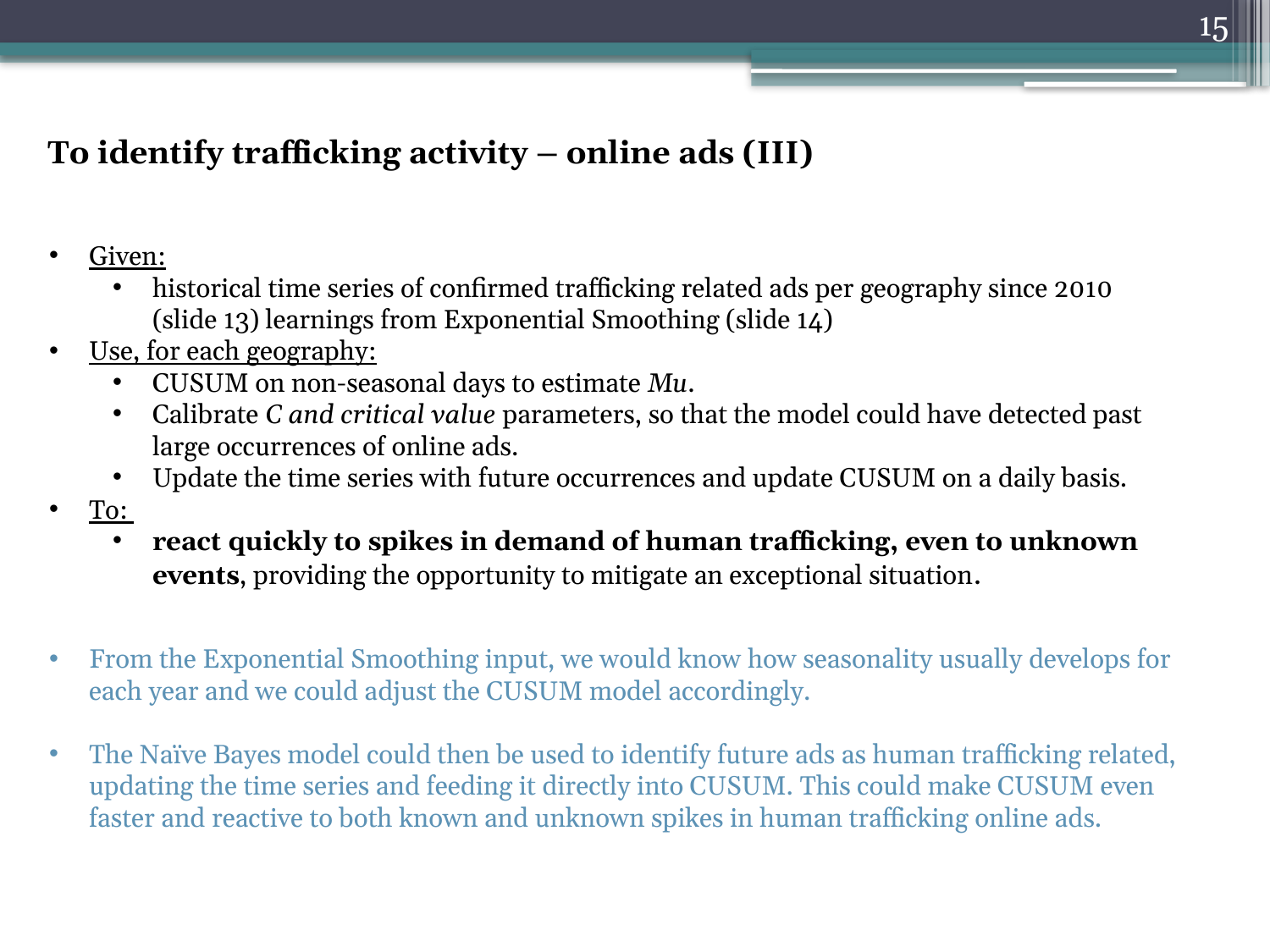

15
To identify trafficking activity – online ads (III)
Given:
historical time series of confirmed trafficking related ads per geography since 2010 (slide 13) learnings from Exponential Smoothing (slide 14)
Use, for each geography:
CUSUM on non-seasonal days to estimate Mu.
Calibrate C and critical value parameters, so that the model could have detected past large occurrences of online ads.
Update the time series with future occurrences and update CUSUM on a daily basis.
To:
react quickly to spikes in demand of human trafficking, even to unknown events, providing the opportunity to mitigate an exceptional situation.
From the Exponential Smoothing input, we would know how seasonality usually develops for each year and we could adjust the CUSUM model accordingly.

The Naïve Bayes model could then be used to identify future ads as human trafficking related, updating the time series and feeding it directly into CUSUM. This could make CUSUM even faster and reactive to both known and unknown spikes in human trafficking online ads.